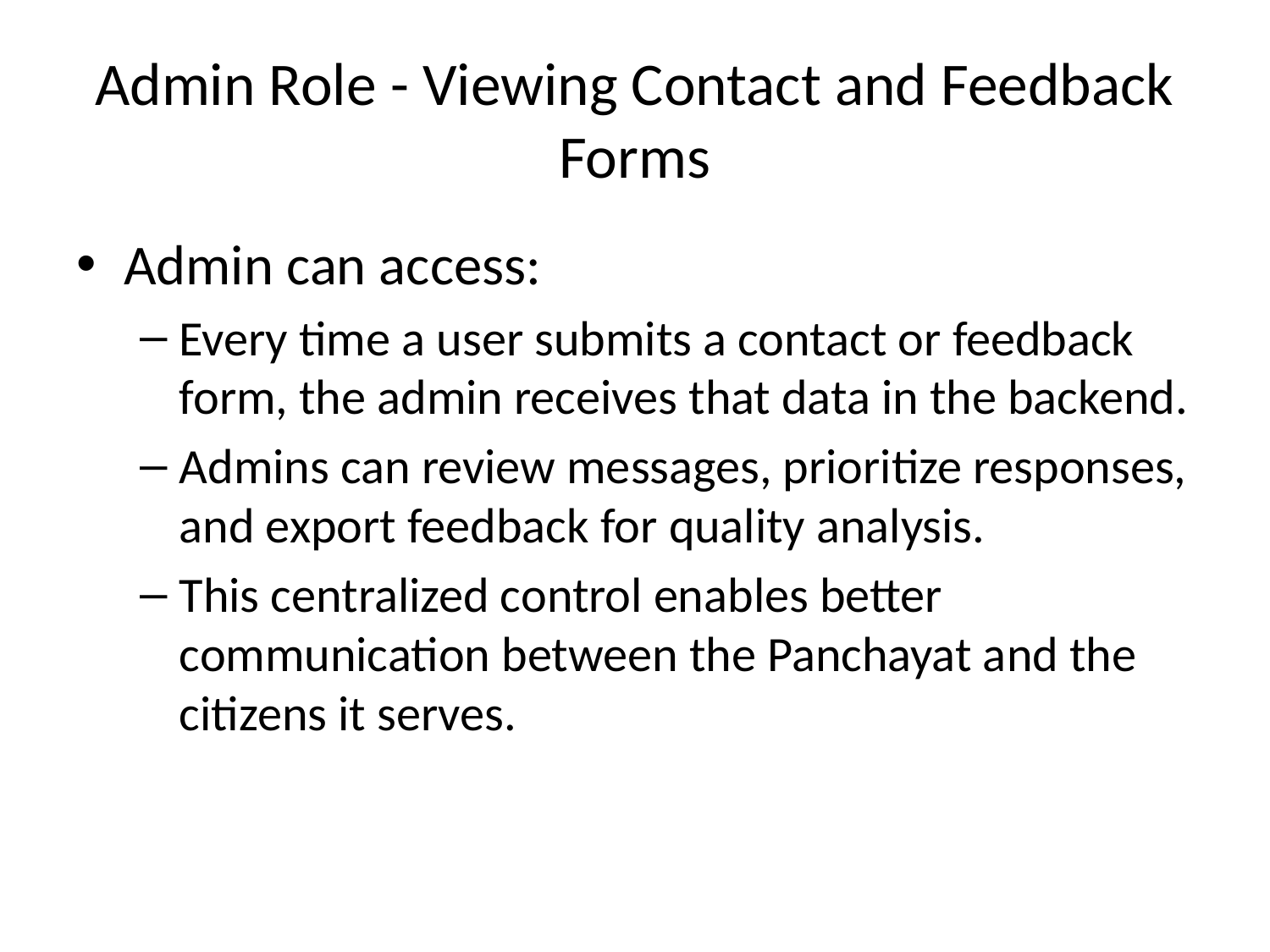

# Admin Role - Viewing Contact and Feedback Forms
Admin can access:
Every time a user submits a contact or feedback form, the admin receives that data in the backend.
Admins can review messages, prioritize responses, and export feedback for quality analysis.
This centralized control enables better communication between the Panchayat and the citizens it serves.